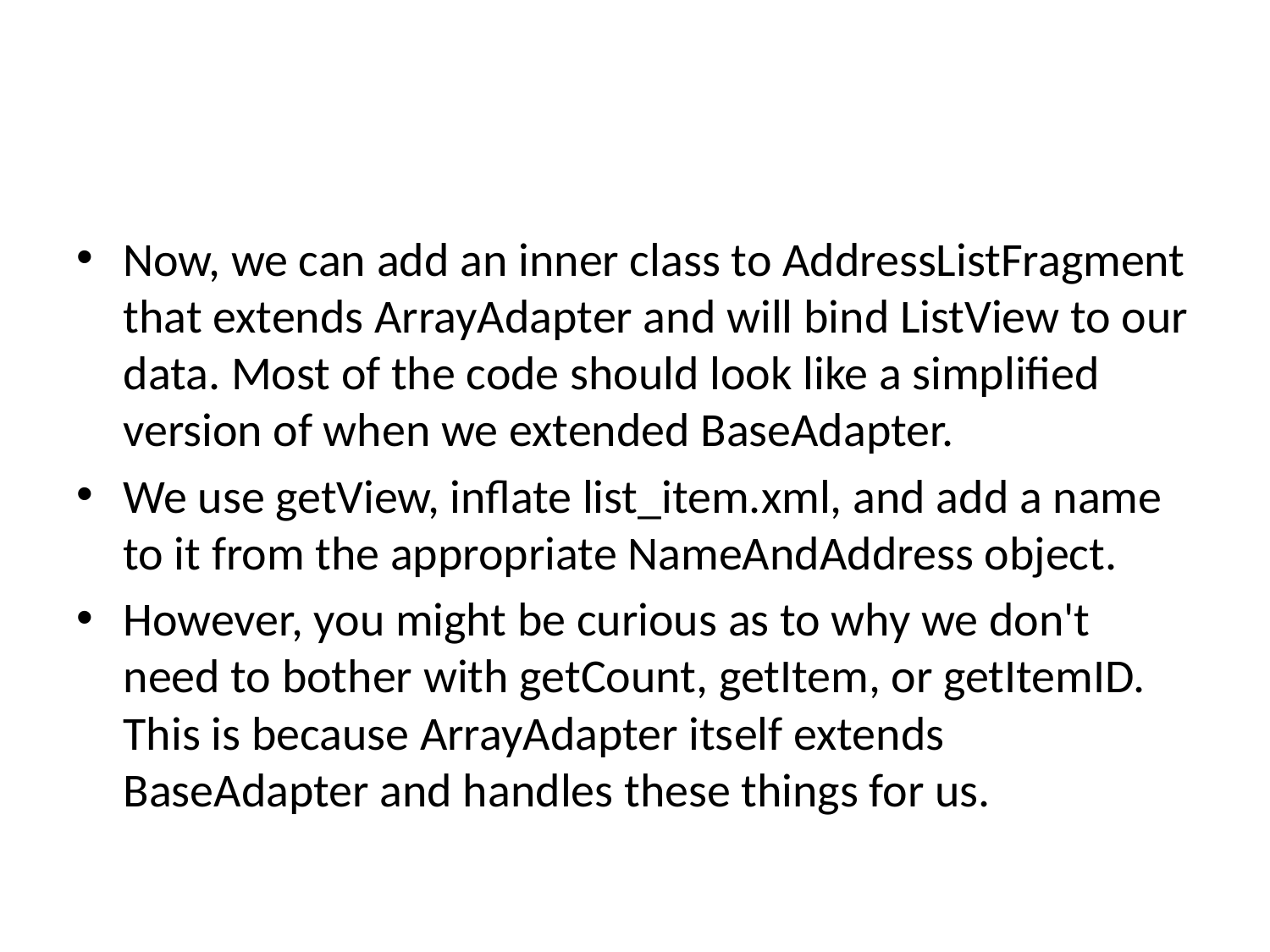

#
Now, we can add an inner class to AddressListFragment that extends ArrayAdapter and will bind ListView to our data. Most of the code should look like a simplified version of when we extended BaseAdapter.
We use getView, inflate list_item.xml, and add a name to it from the appropriate NameAndAddress object.
However, you might be curious as to why we don't need to bother with getCount, getItem, or getItemID. This is because ArrayAdapter itself extends BaseAdapter and handles these things for us.